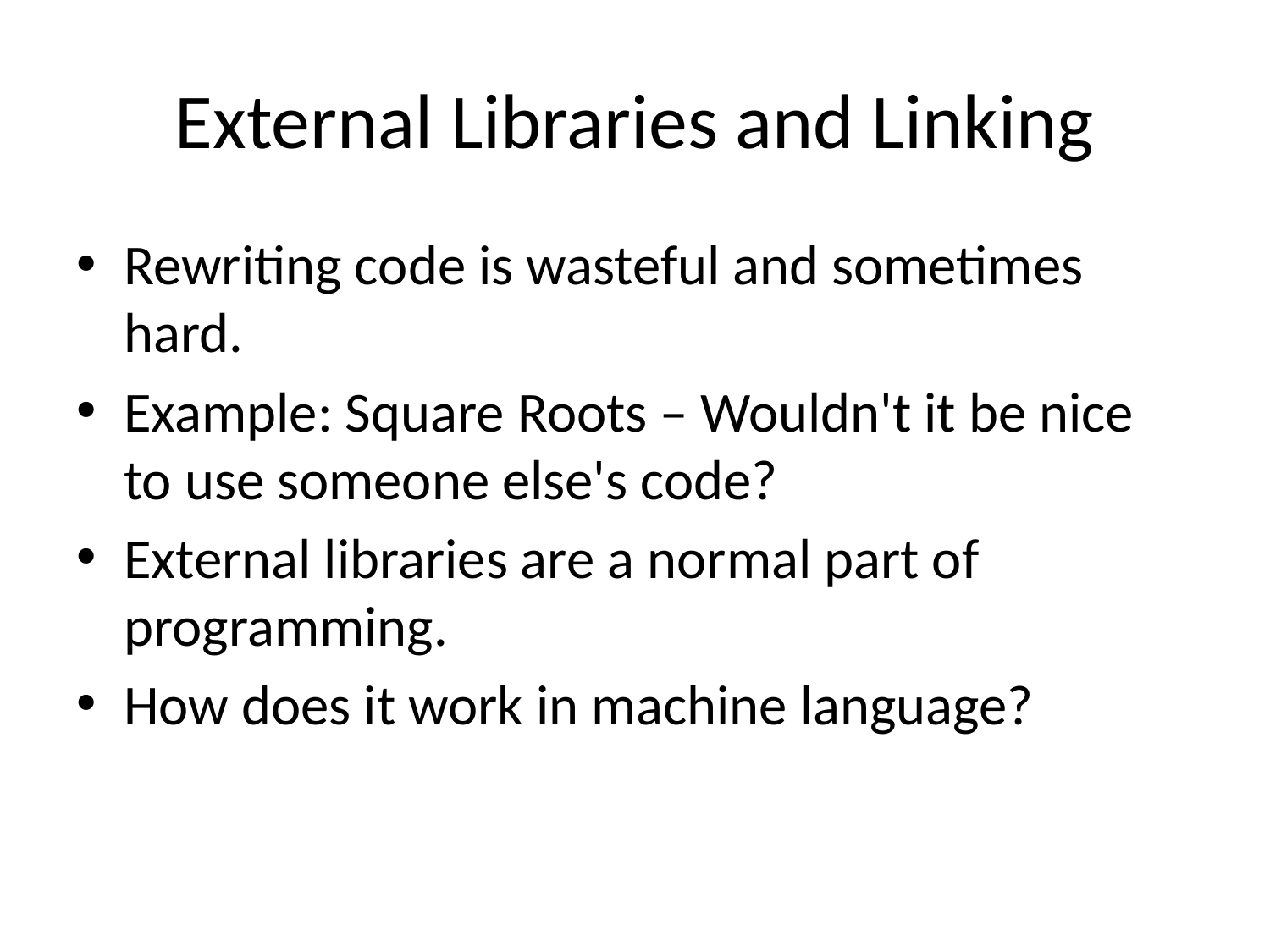

# External Libraries and Linking
Rewriting code is wasteful and sometimes hard.
Example: Square Roots – Wouldn't it be nice to use someone else's code?
External libraries are a normal part of programming.
How does it work in machine language?